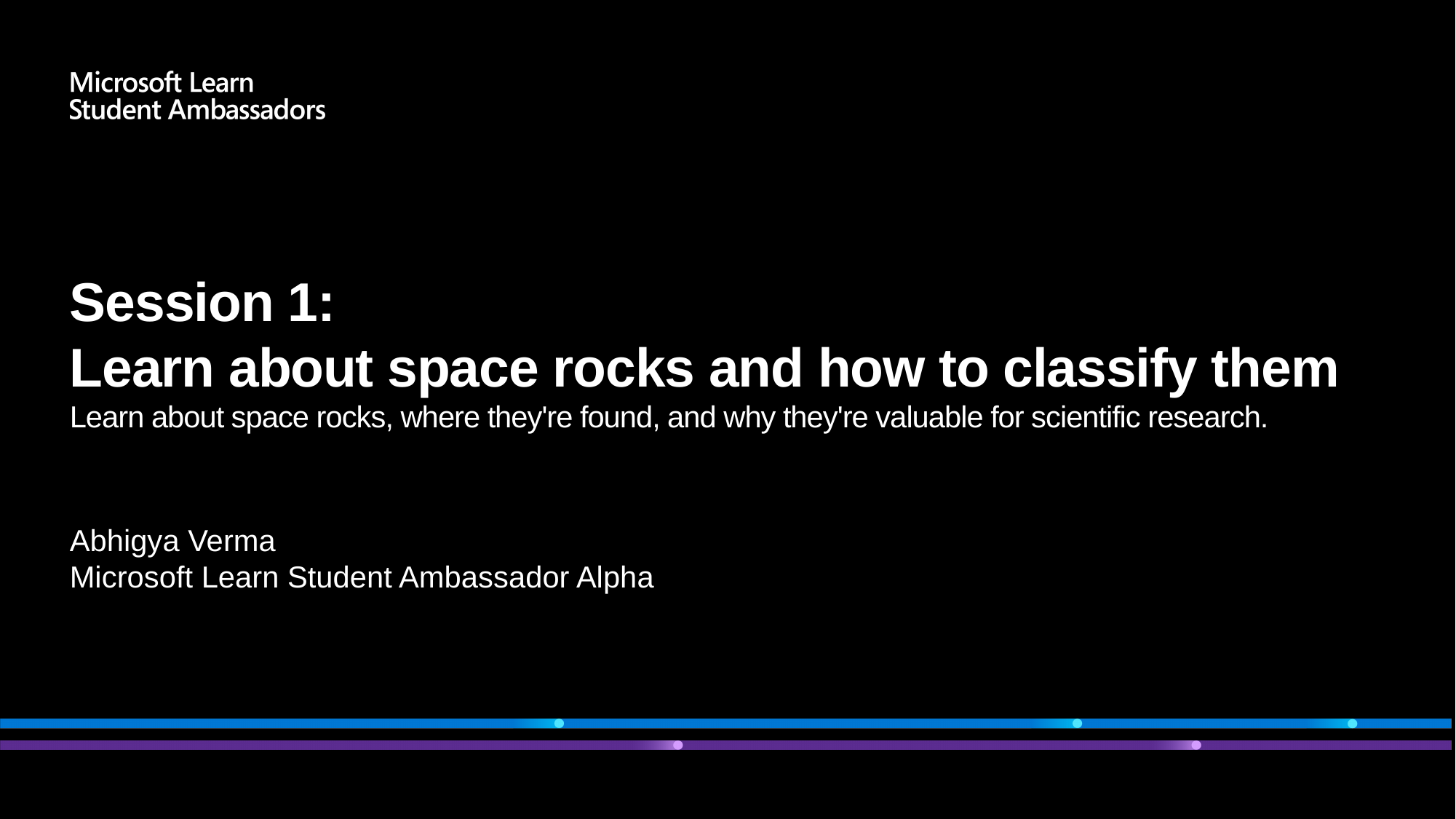

# Session 1:   Learn about space rocks and how to classify them Learn about space rocks, where they're found, and why they're valuable for scientific research.

Abhigya Verma
Microsoft Learn Student Ambassador Alpha